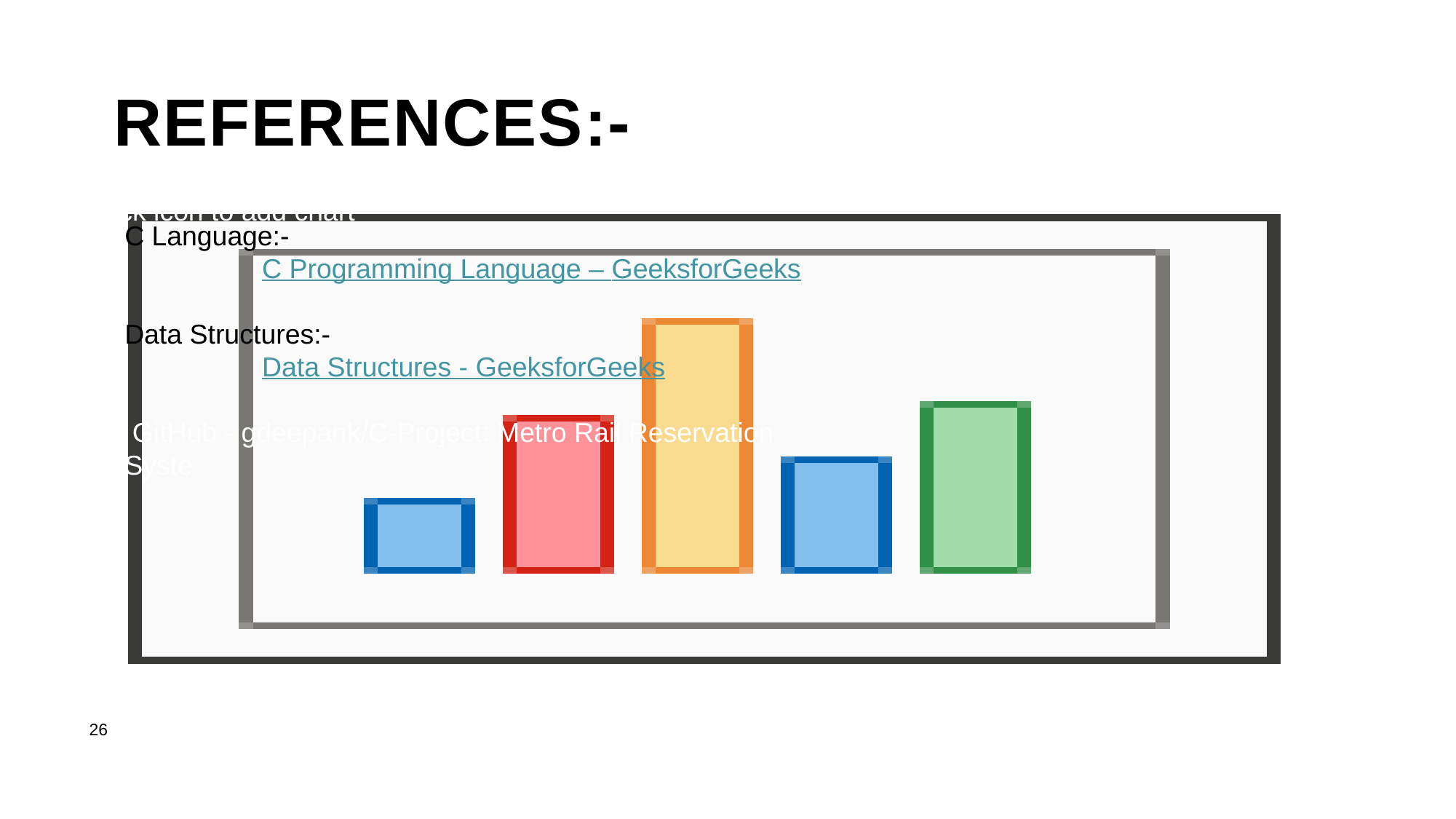

# REFERENCES:-

C Language:-
                  C Programming Language – GeeksforGeeks

Data Structures:-
                  Data Structures - GeeksforGeeks

 GitHub - gdeepank/C-Project: Metro Rail Reservation Syste
26
Annual Review
December 17, 2022